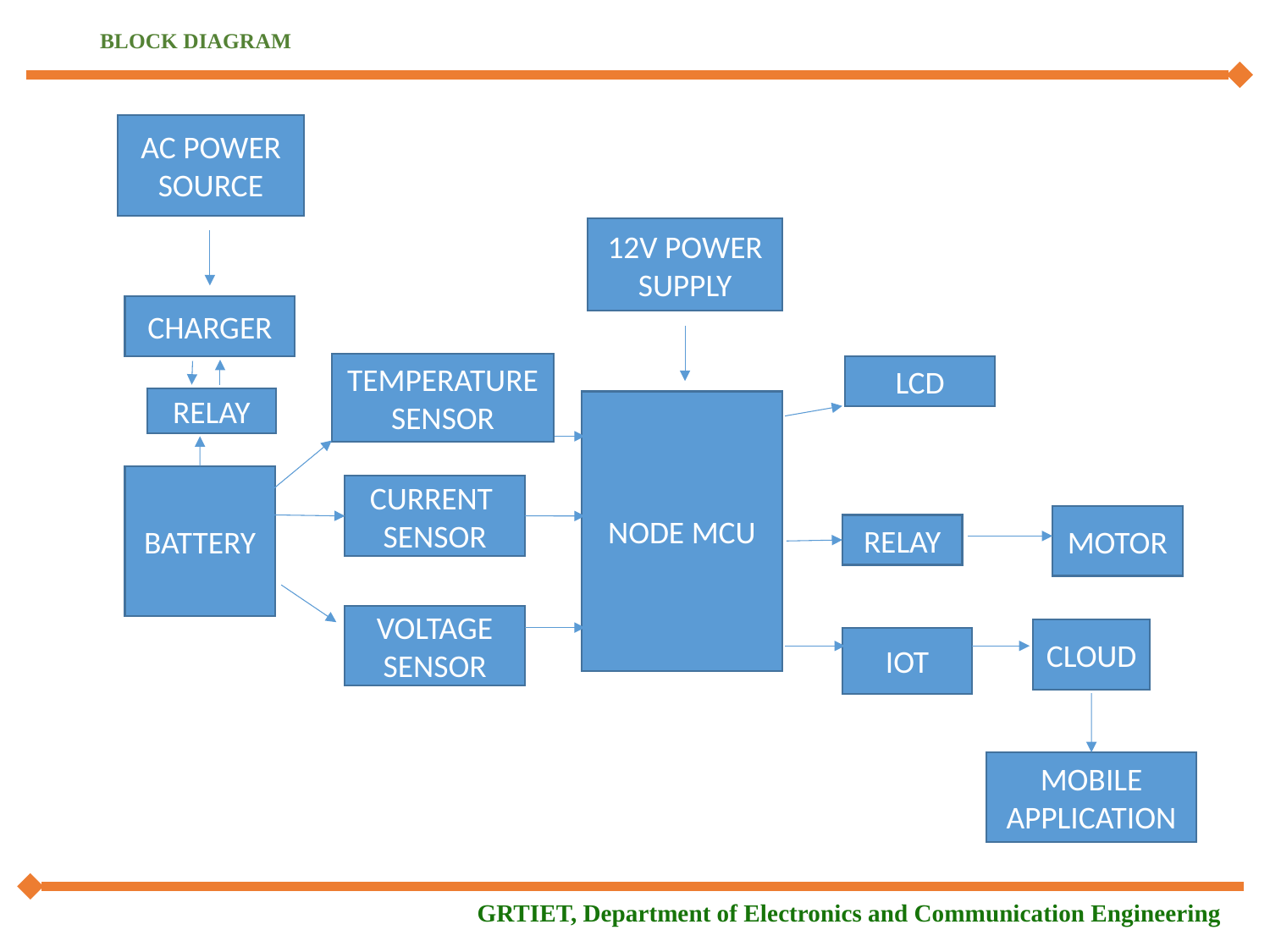

# BLOCK DIAGRAM
AC POWER SOURCE
12V POWER SUPPLY
CHARGER
TEMPERATURE SENSOR
LCD
RELAY
NODE MCU
BATTERY
CURRENT  SENSOR
MOTOR
RELAY
VOLTAGE SENSOR
CLOUD
IOT
MOBILE
APPLICATION
    GRTIET, Department of Electronics and Communication Engineering